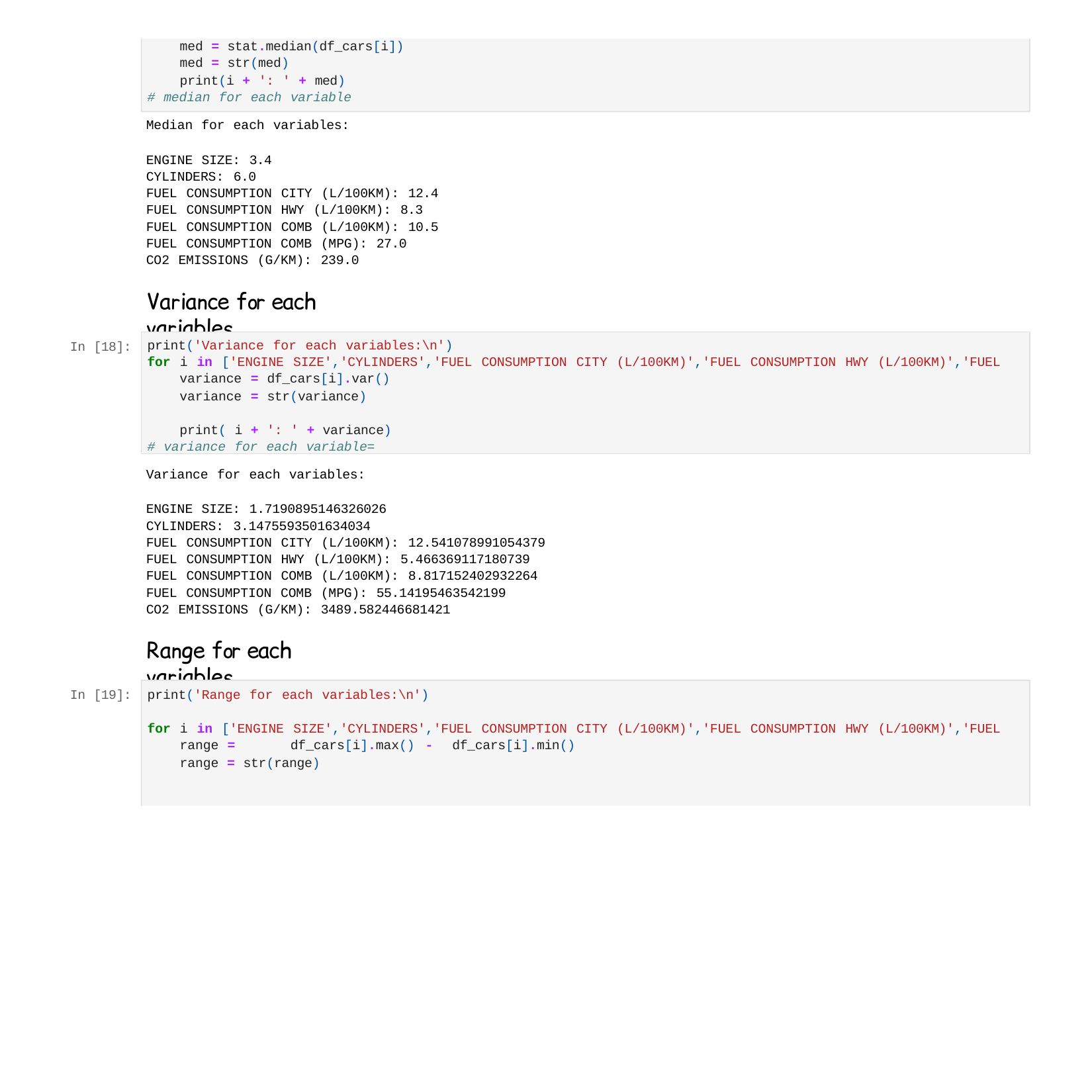

med = stat.median(df_cars[i]) med = str(med)
print(i + ': ' + med)
# median for each variable
Median for each variables:

ENGINE SIZE: 3.4
CYLINDERS: 6.0
FUEL CONSUMPTION CITY (L/100KM): 12.4 FUEL CONSUMPTION HWY (L/100KM): 8.3
FUEL CONSUMPTION COMB (L/100KM): 10.5 FUEL CONSUMPTION COMB (MPG): 27.0
CO2 EMISSIONS (G/KM): 239.0

Variance for each variables
print('Variance for each variables:\n')
for i in ['ENGINE SIZE','CYLINDERS','FUEL CONSUMPTION CITY (L/100KM)','FUEL CONSUMPTION HWY (L/100KM)','FUEL
variance = df_cars[i].var()
variance = str(variance)

print( i + ': ' + variance)
# variance for each variable=
In [18]:
Variance for each variables:

ENGINE SIZE: 1.7190895146326026
CYLINDERS: 3.1475593501634034
FUEL CONSUMPTION CITY (L/100KM): 12.541078991054379 FUEL CONSUMPTION HWY (L/100KM): 5.466369117180739 FUEL CONSUMPTION COMB (L/100KM): 8.817152402932264
FUEL CONSUMPTION COMB (MPG): 55.14195463542199 CO2 EMISSIONS (G/KM): 3489.582446681421
Range for each variables

In [19]:
print('Range for each variables:\n')

for i in ['ENGINE SIZE','CYLINDERS','FUEL CONSUMPTION CITY (L/100KM)','FUEL CONSUMPTION HWY (L/100KM)','FUEL
range =	df_cars[i].max() -	df_cars[i].min()
range = str(range)